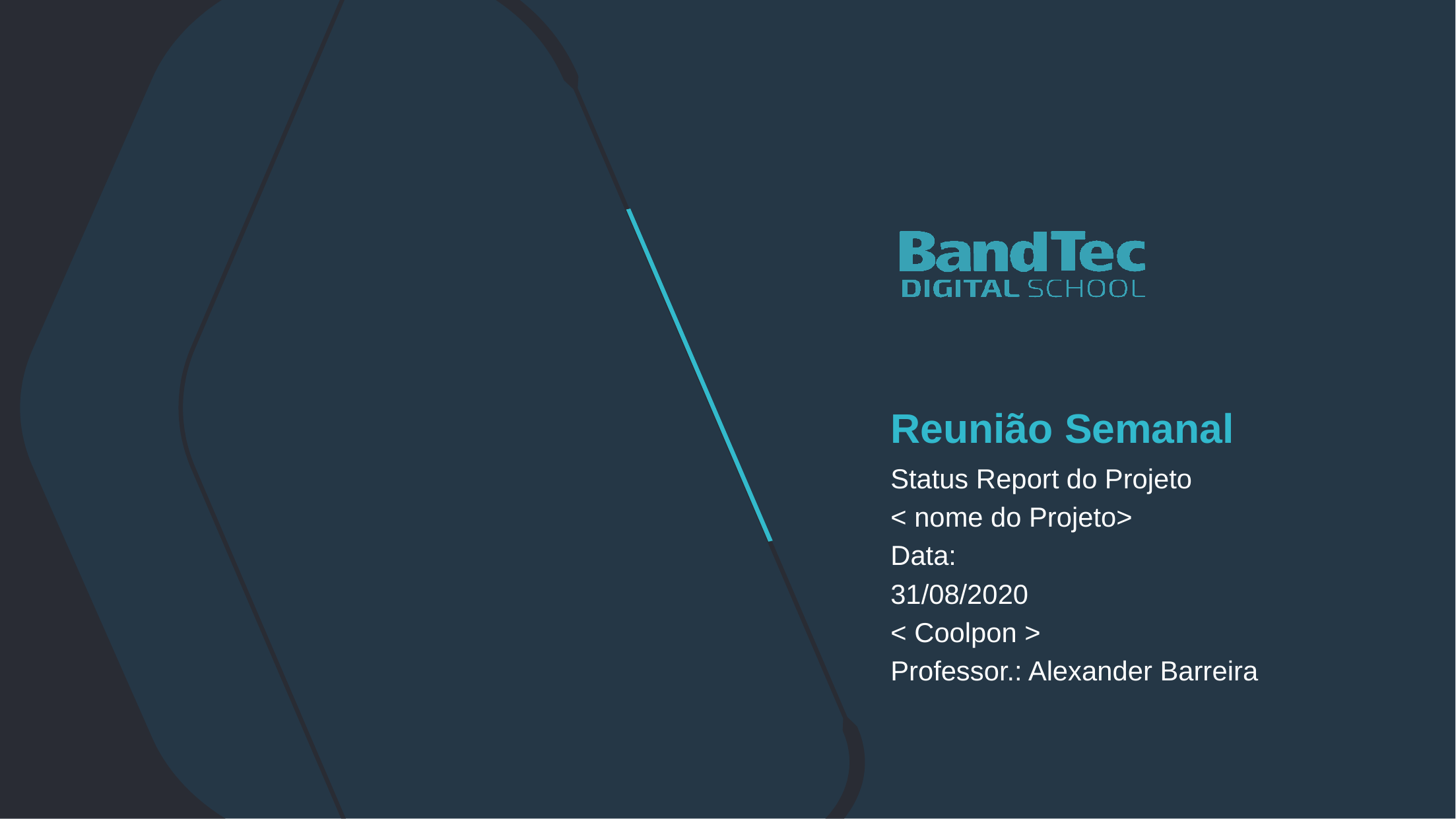

Reunião Semanal
Status Report do Projeto
< nome do Projeto>
Data:
31/08/2020
< Coolpon >
Professor.: Alexander Barreira